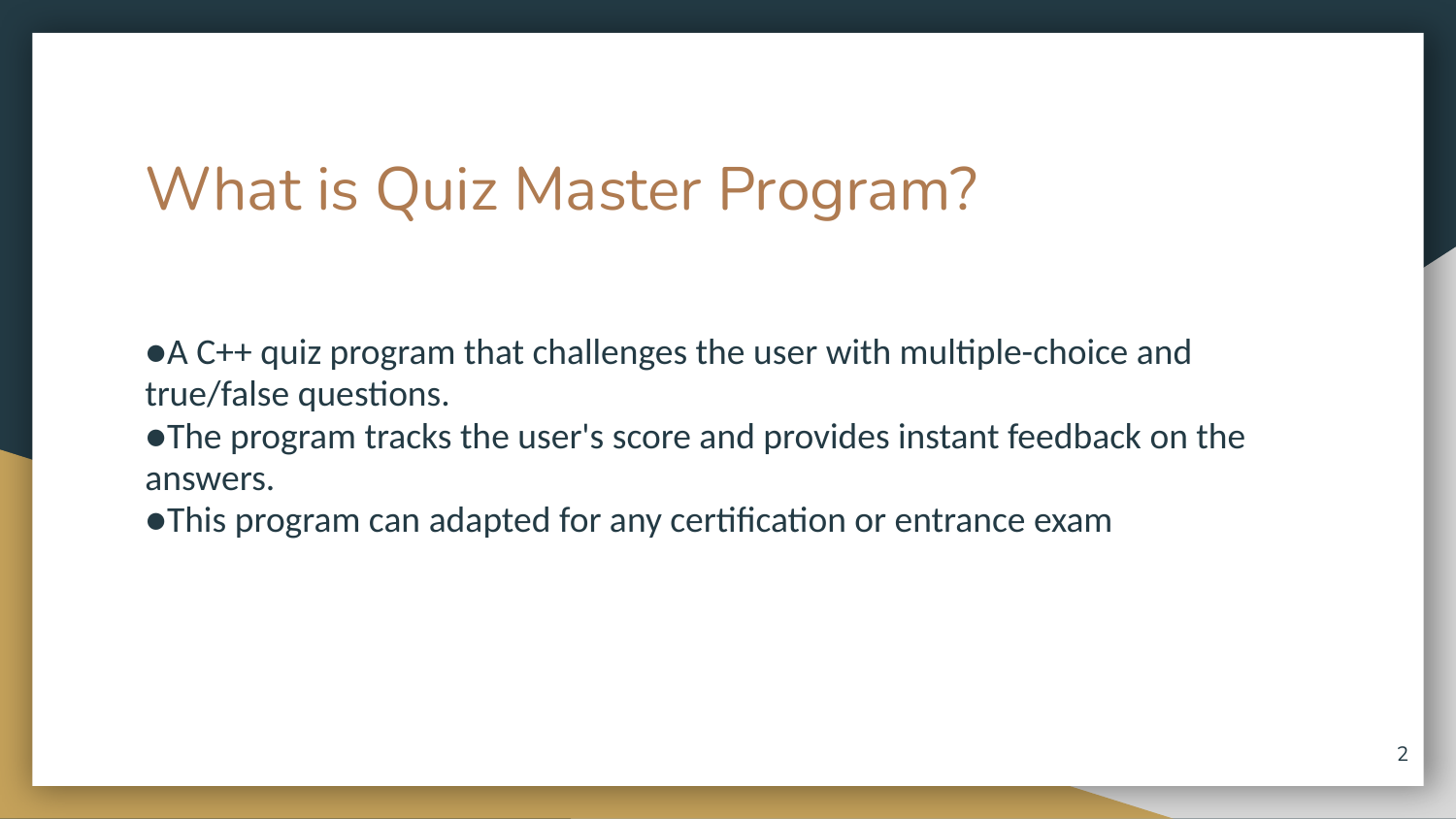

# What is Quiz Master Program?
A C++ quiz program that challenges the user with multiple-choice and true/false questions.
The program tracks the user's score and provides instant feedback on the answers.
This program can adapted for any certification or entrance exam

2